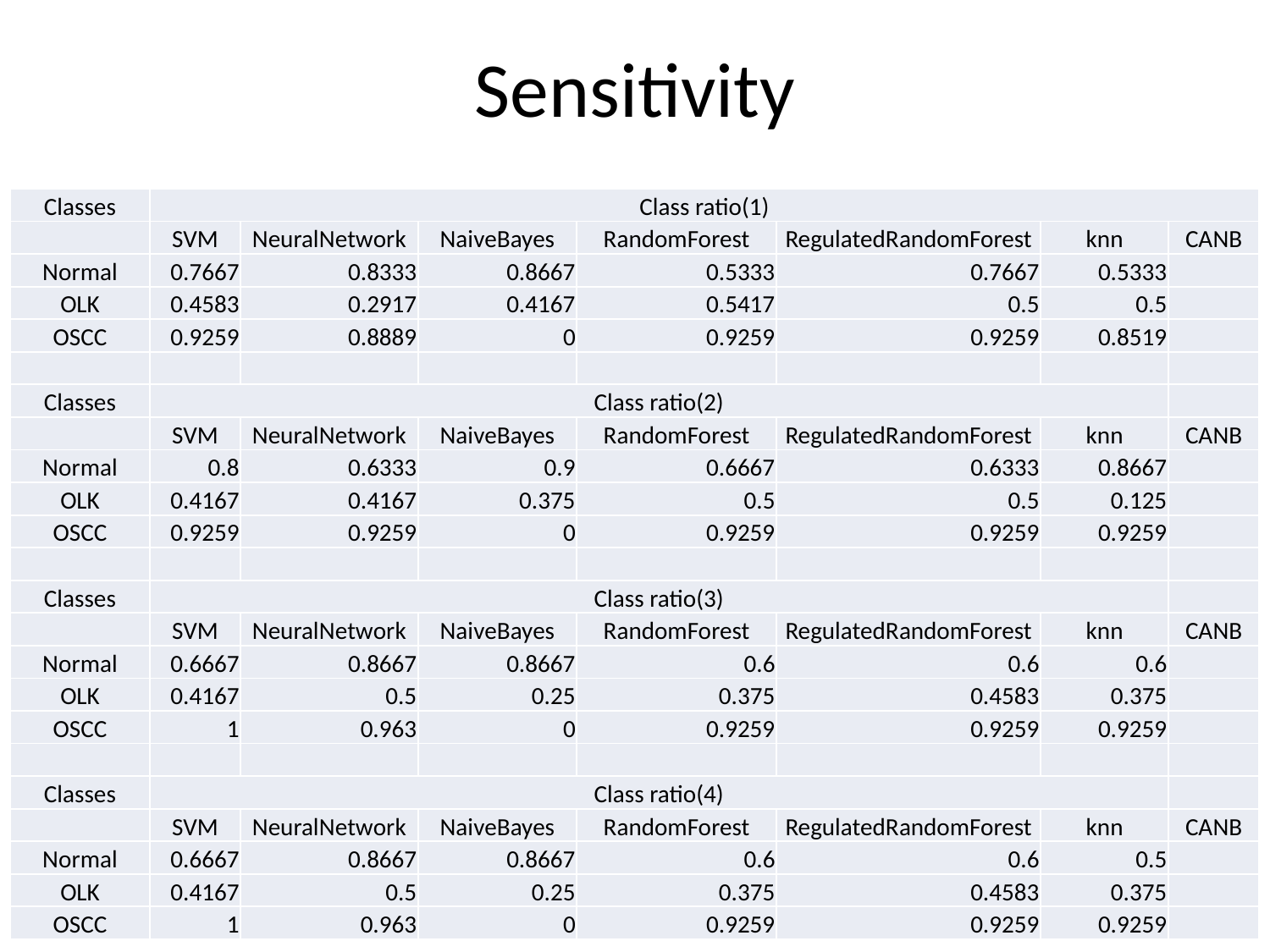

# Sensitivity
| Classes | Class ratio(1) |  |  |  |  |  |  |
| --- | --- | --- | --- | --- | --- | --- | --- |
|  | SVM | NeuralNetwork | NaiveBayes | RandomForest | RegulatedRandomForest | knn | CANB |
| Normal | 0.7667 | 0.8333 | 0.8667 | 0.5333 | 0.7667 | 0.5333 |  |
| OLK | 0.4583 | 0.2917 | 0.4167 | 0.5417 | 0.5 | 0.5 |  |
| OSCC | 0.9259 | 0.8889 | 0 | 0.9259 | 0.9259 | 0.8519 |  |
|  |  |  |  |  |  |  |  |
| Classes | Class ratio(2) |  |  |  |  |  |  |
|  | SVM | NeuralNetwork | NaiveBayes | RandomForest | RegulatedRandomForest | knn | CANB |
| Normal | 0.8 | 0.6333 | 0.9 | 0.6667 | 0.6333 | 0.8667 |  |
| OLK | 0.4167 | 0.4167 | 0.375 | 0.5 | 0.5 | 0.125 |  |
| OSCC | 0.9259 | 0.9259 | 0 | 0.9259 | 0.9259 | 0.9259 |  |
|  |  |  |  |  |  |  |  |
| Classes | Class ratio(3) |  |  |  |  |  |  |
|  | SVM | NeuralNetwork | NaiveBayes | RandomForest | RegulatedRandomForest | knn | CANB |
| Normal | 0.6667 | 0.8667 | 0.8667 | 0.6 | 0.6 | 0.6 |  |
| OLK | 0.4167 | 0.5 | 0.25 | 0.375 | 0.4583 | 0.375 |  |
| OSCC | 1 | 0.963 | 0 | 0.9259 | 0.9259 | 0.9259 |  |
|  |  |  |  |  |  |  |  |
| Classes | Class ratio(4) |  |  |  |  |  |  |
|  | SVM | NeuralNetwork | NaiveBayes | RandomForest | RegulatedRandomForest | knn | CANB |
| Normal | 0.6667 | 0.8667 | 0.8667 | 0.6 | 0.6 | 0.5 |  |
| OLK | 0.4167 | 0.5 | 0.25 | 0.375 | 0.4583 | 0.375 |  |
| OSCC | 1 | 0.963 | 0 | 0.9259 | 0.9259 | 0.9259 |  |